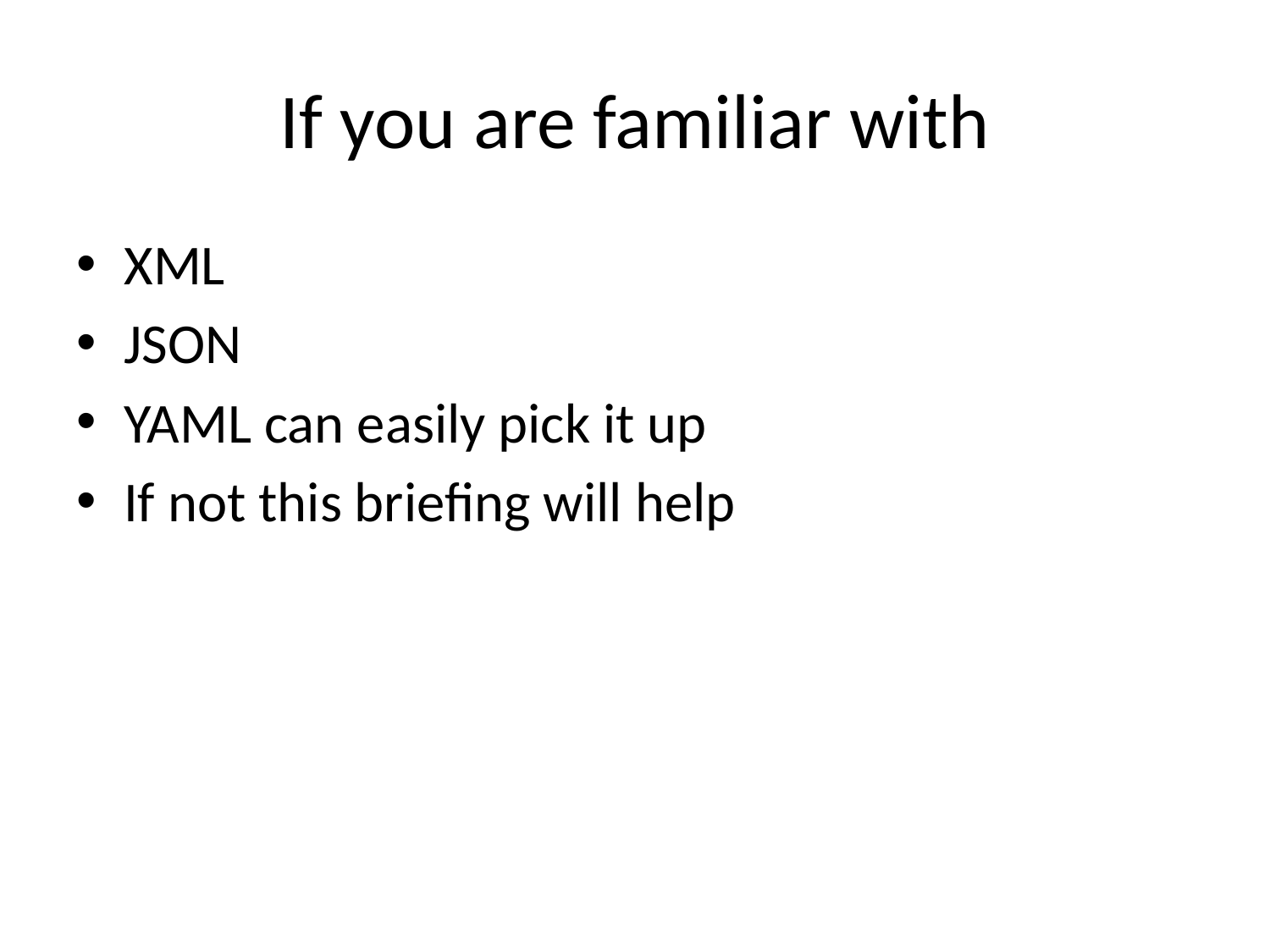

# If you are familiar with
XML
JSON
YAML can easily pick it up
If not this briefing will help